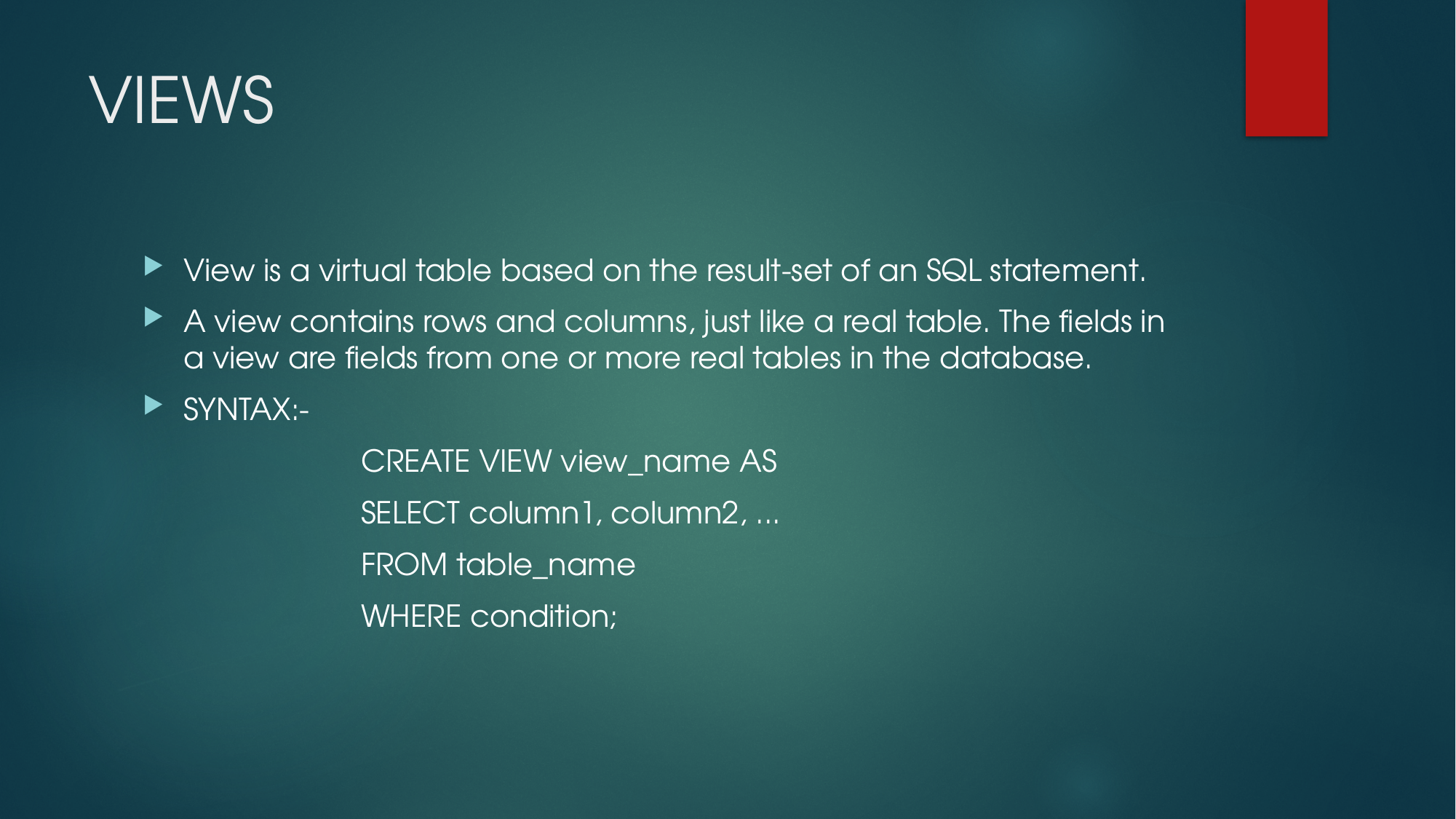

# VIEWS
View is a virtual table based on the result-set of an SQL statement.
A view contains rows and columns, just like a real table. The fields in a view are fields from one or more real tables in the database.
SYNTAX:-
		CREATE VIEW view_name AS
		SELECT column1, column2, ...
		FROM table_name
		WHERE condition;